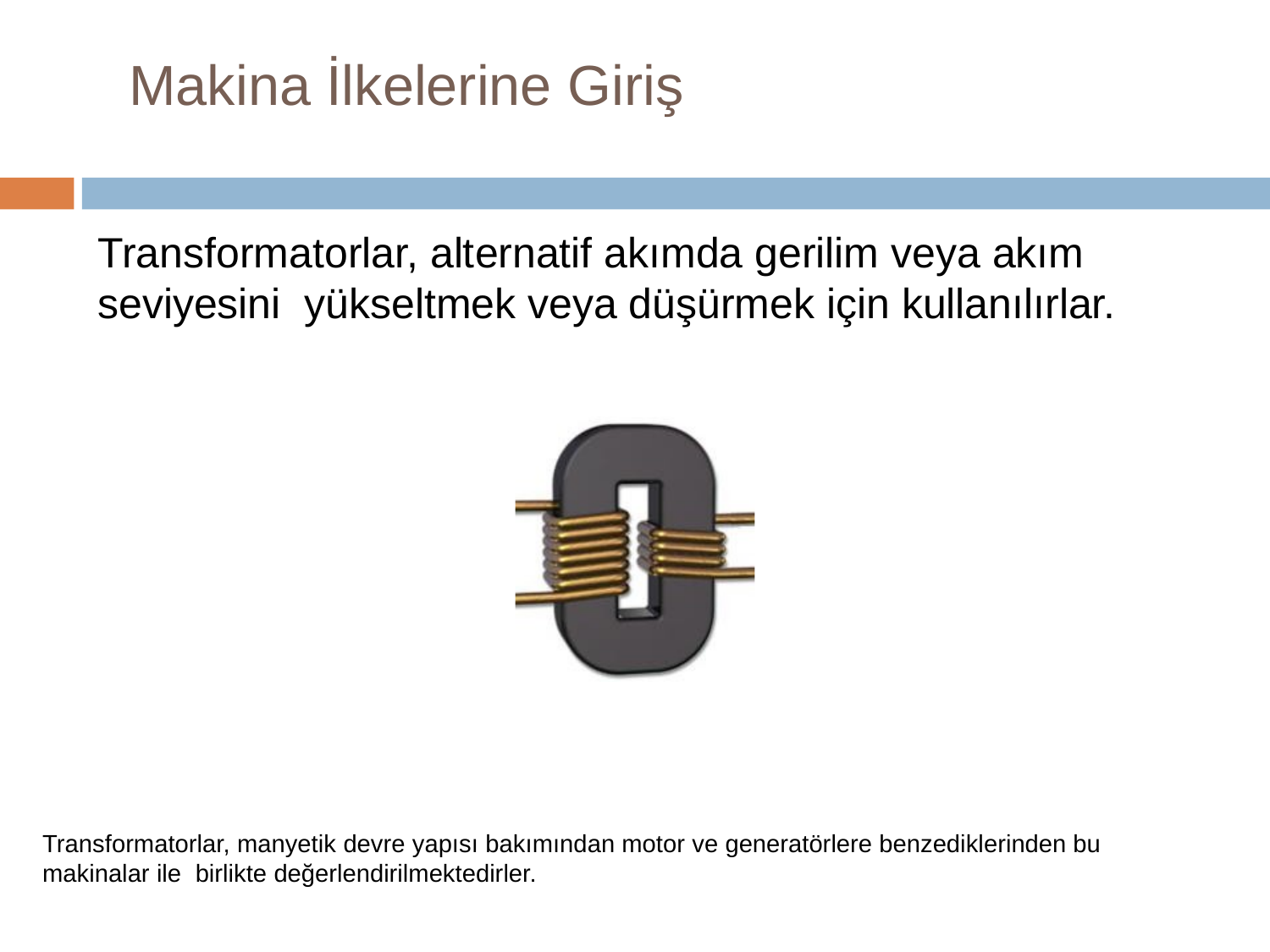

# Makina İlkelerine Giriş
Transformatorlar, alternatif akımda gerilim veya akım seviyesini  yükseltmek veya düşürmek için kullanılırlar.

Transformatorlar, manyetik devre yapısı bakımından motor ve generatörlere benzediklerinden bu makinalar ile  birlikte değerlendirilmektedirler.